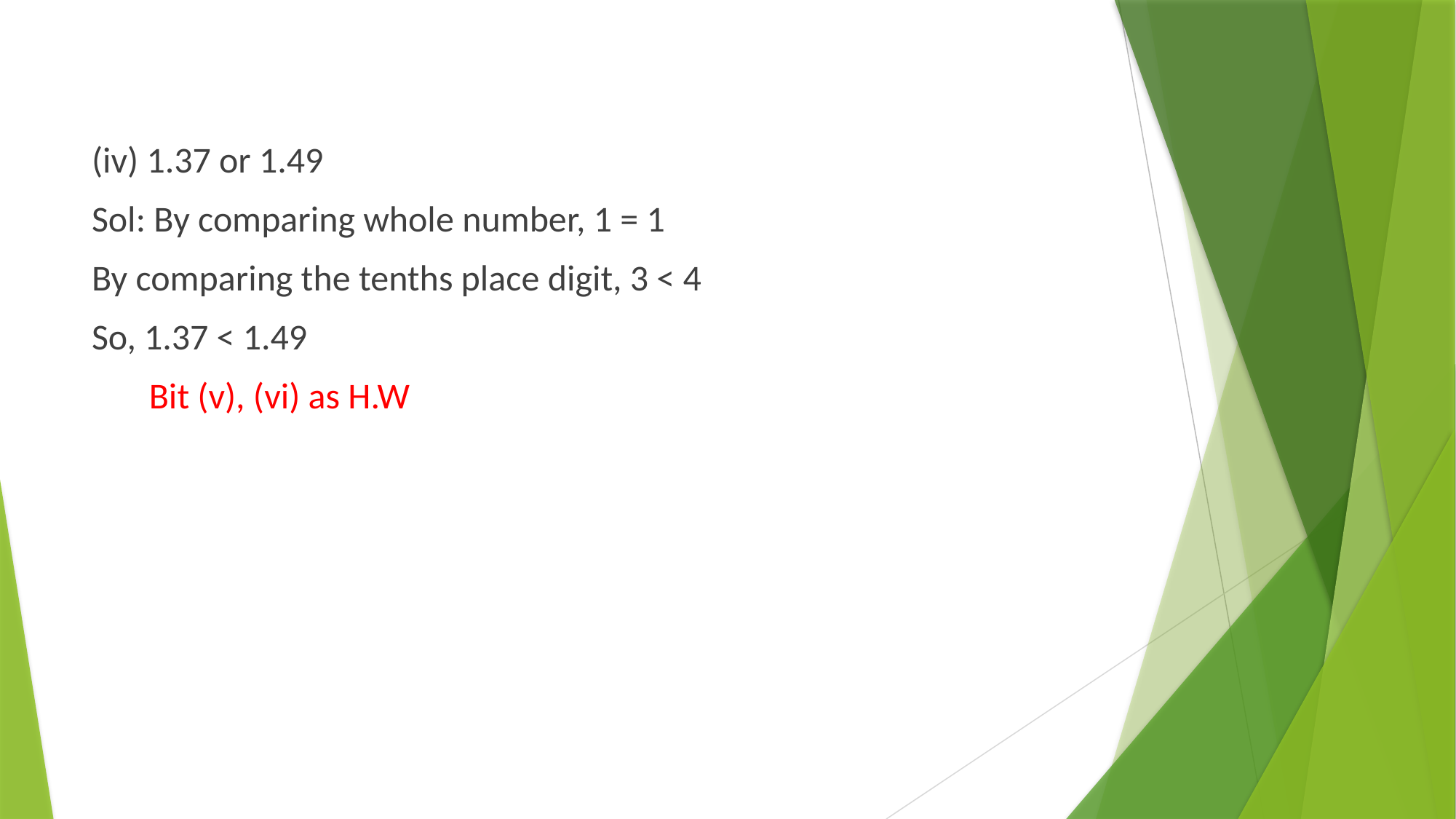

(iv) 1.37 or 1.49
Sol: By comparing whole number, 1 = 1
By comparing the tenths place digit, 3 < 4
So, 1.37 < 1.49
       Bit (v), (vi) as H.W